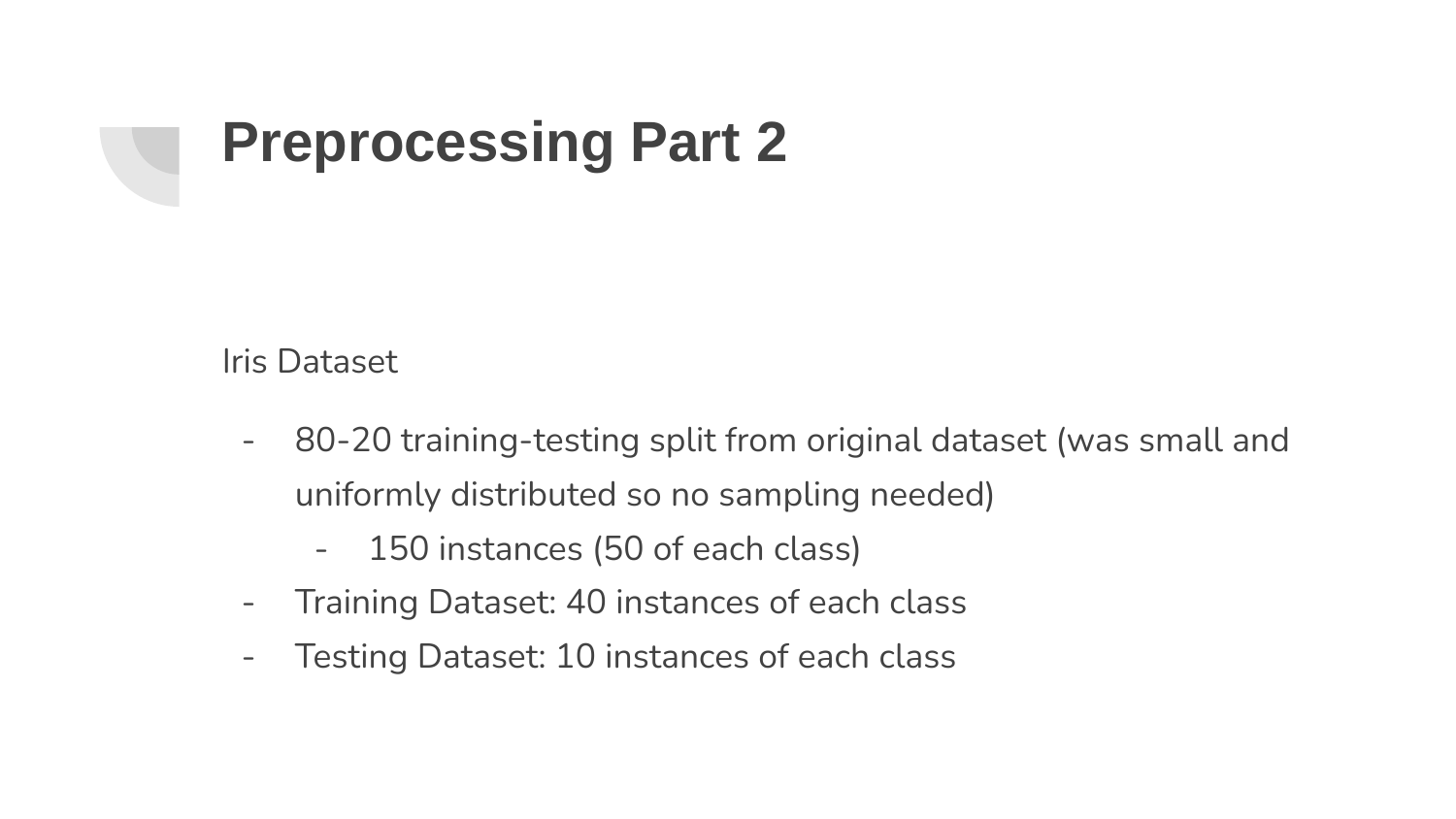

# Preprocessing Part 2
Iris Dataset
80-20 training-testing split from original dataset (was small and uniformly distributed so no sampling needed)
150 instances (50 of each class)
Training Dataset: 40 instances of each class
Testing Dataset: 10 instances of each class